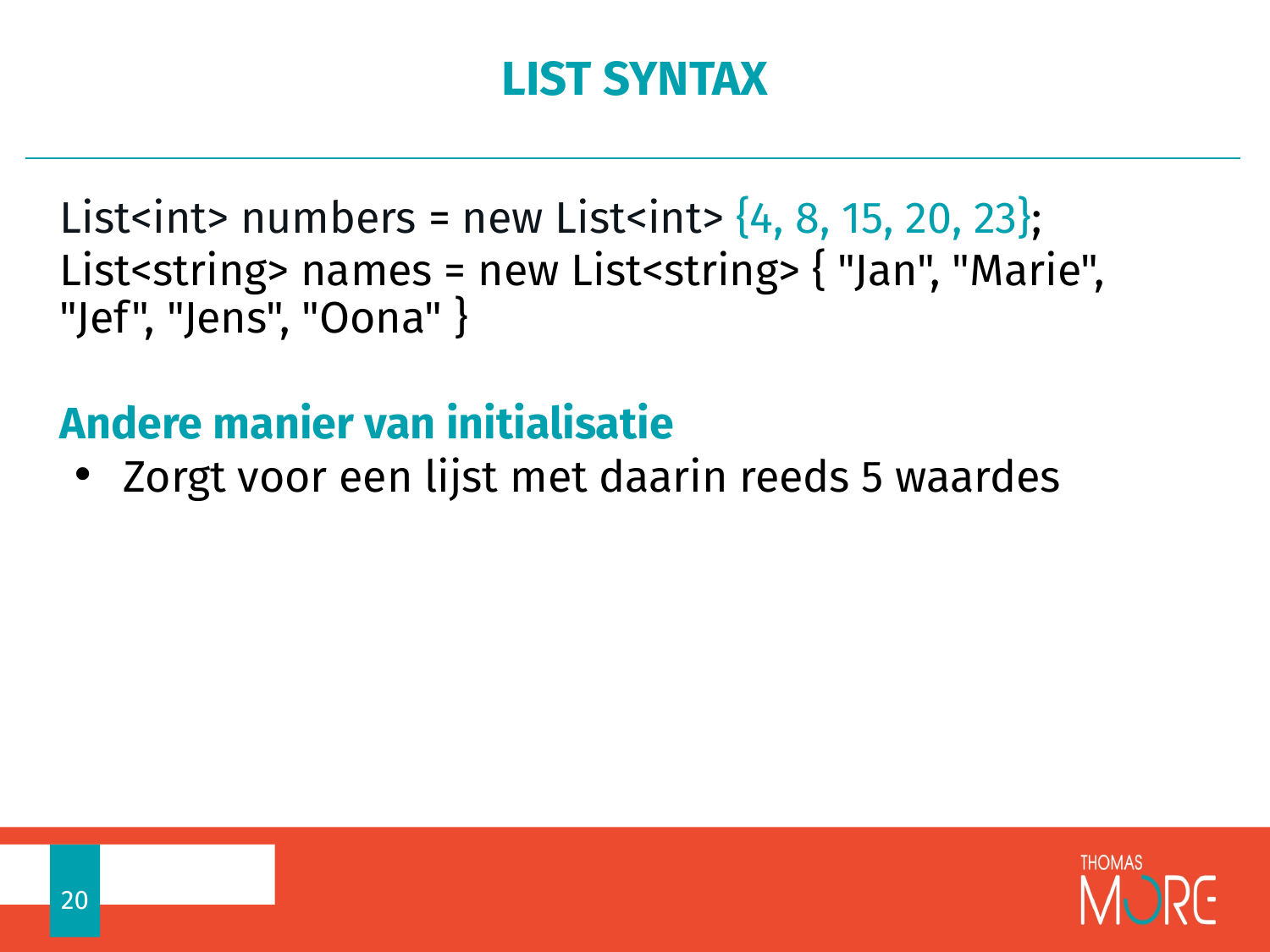

# LIST SYNTAX
List<int> numbers = new List<int> {4, 8, 15, 20, 23};
List<string> names = new List<string> { "Jan", "Marie", "Jef", "Jens", "Oona" }

Andere manier van initialisatie
Zorgt voor een lijst met daarin reeds 5 waardes

20